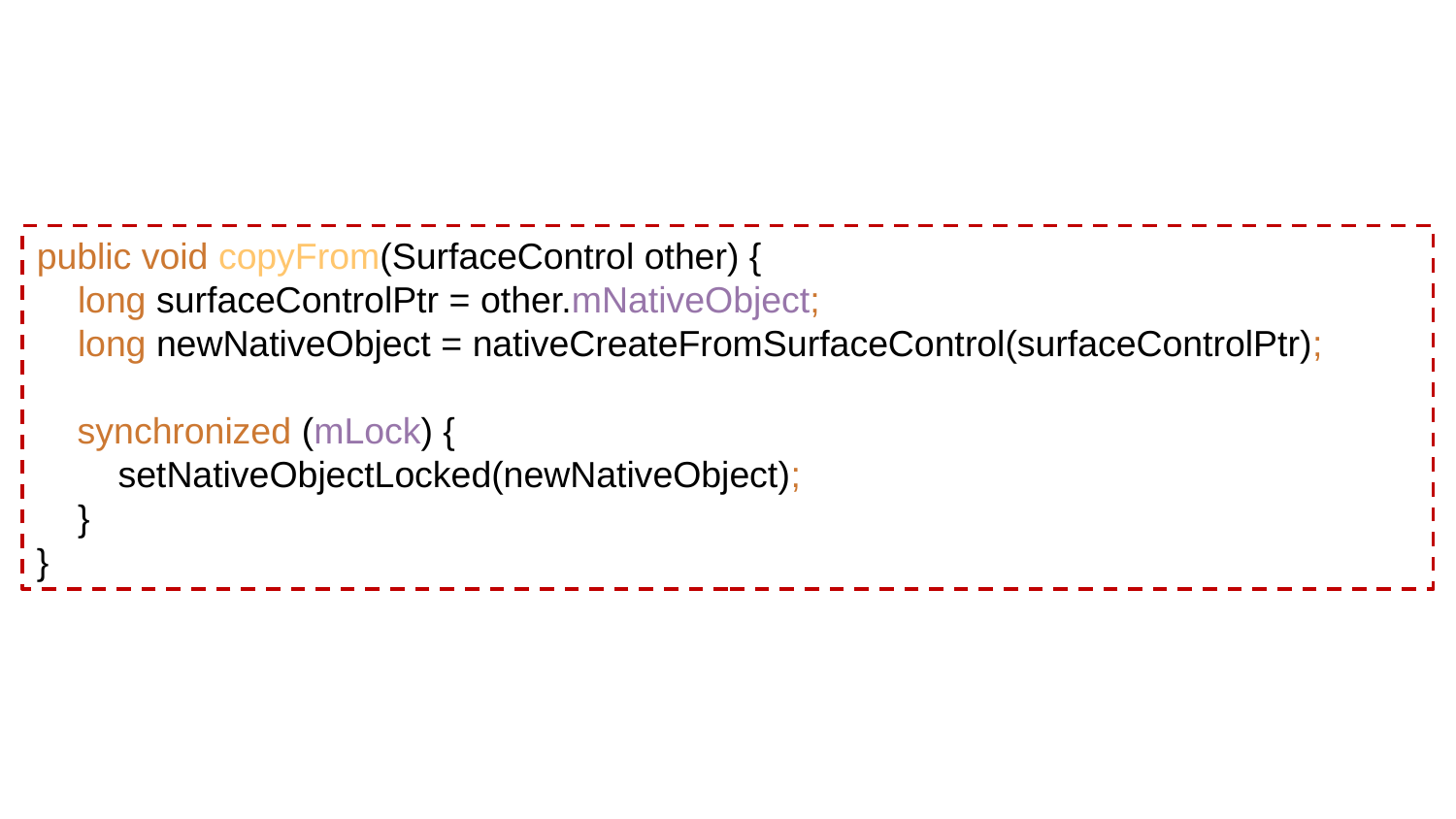

public void copyFrom(SurfaceControl other) {
    long surfaceControlPtr = other.mNativeObject;
    long newNativeObject = nativeCreateFromSurfaceControl(surfaceControlPtr);
    synchronized (mLock) {
        setNativeObjectLocked(newNativeObject);
    }
}